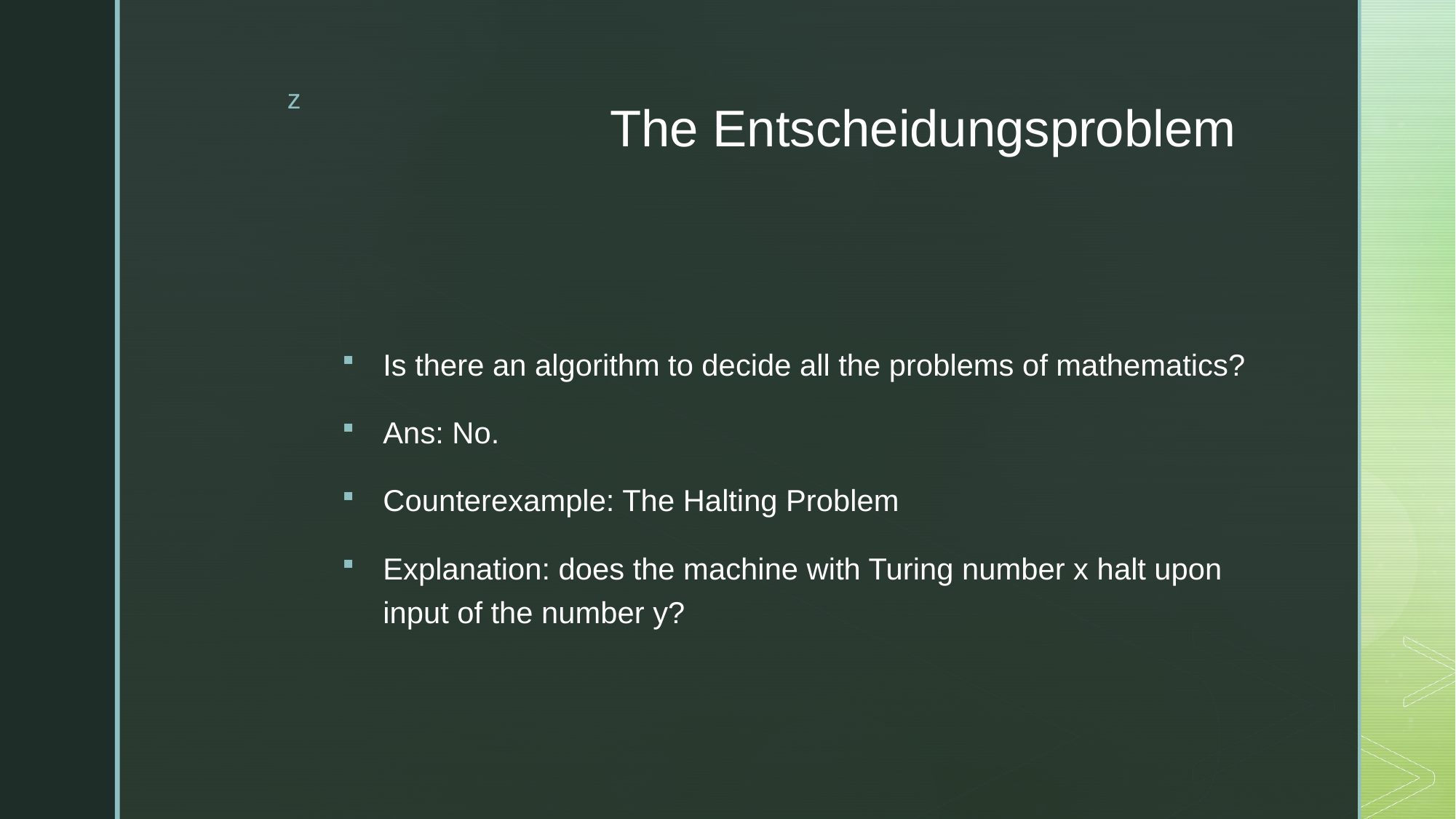

# The Entscheidungsproblem
Is there an algorithm to decide all the problems of mathematics?
Ans: No.
Counterexample: The Halting Problem
Explanation: does the machine with Turing number x halt upon input of the number y?